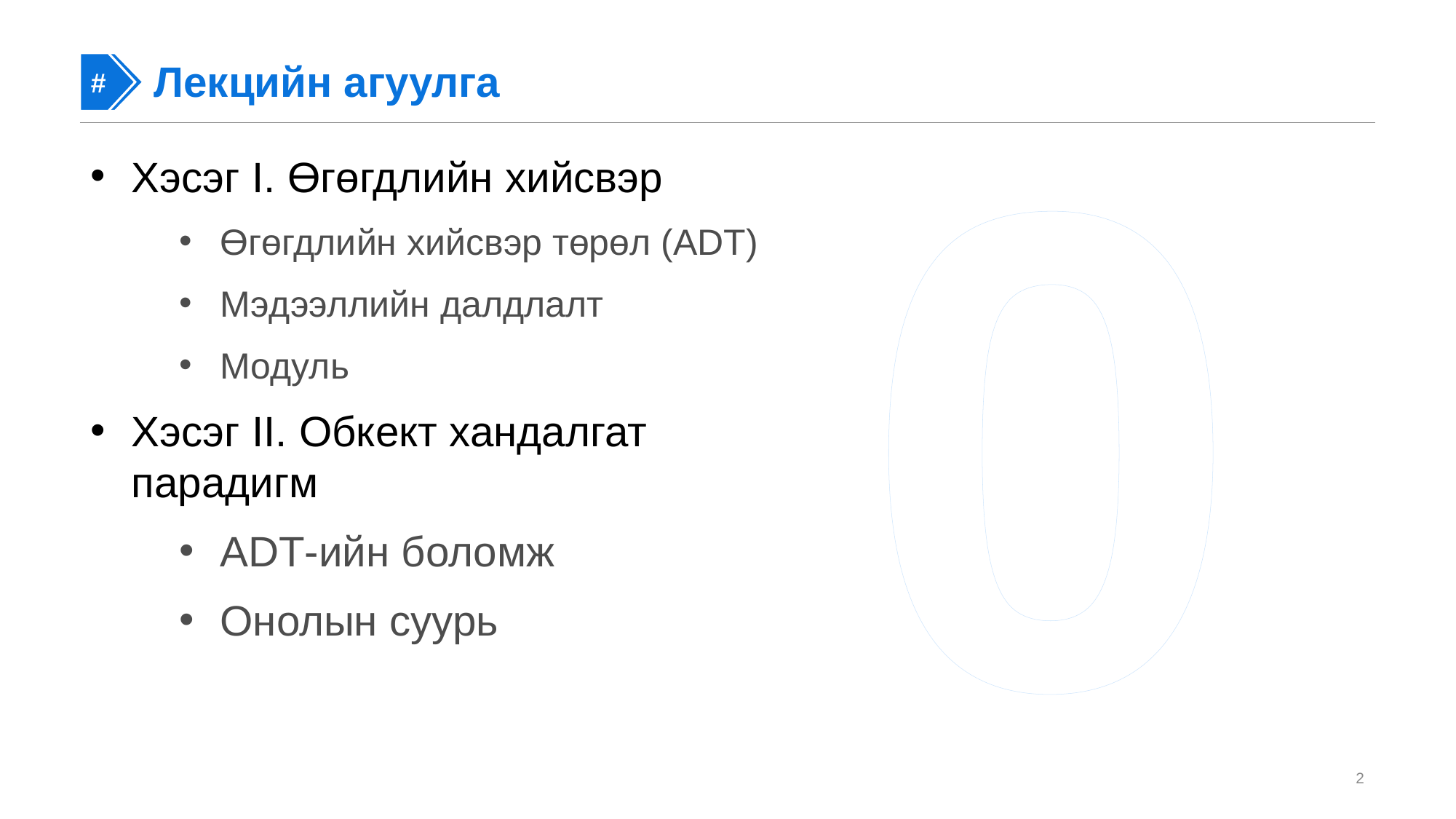

09
#
#
Лекцийн агуулга
Хэсэг I. Өгөгдлийн хийсвэр
Өгөгдлийн хийсвэр төрөл (ADT)
Мэдээллийн далдлалт
Модуль
Хэсэг II. Обкект хандалгат парадигм
ADT-ийн боломж
Онолын суурь
2